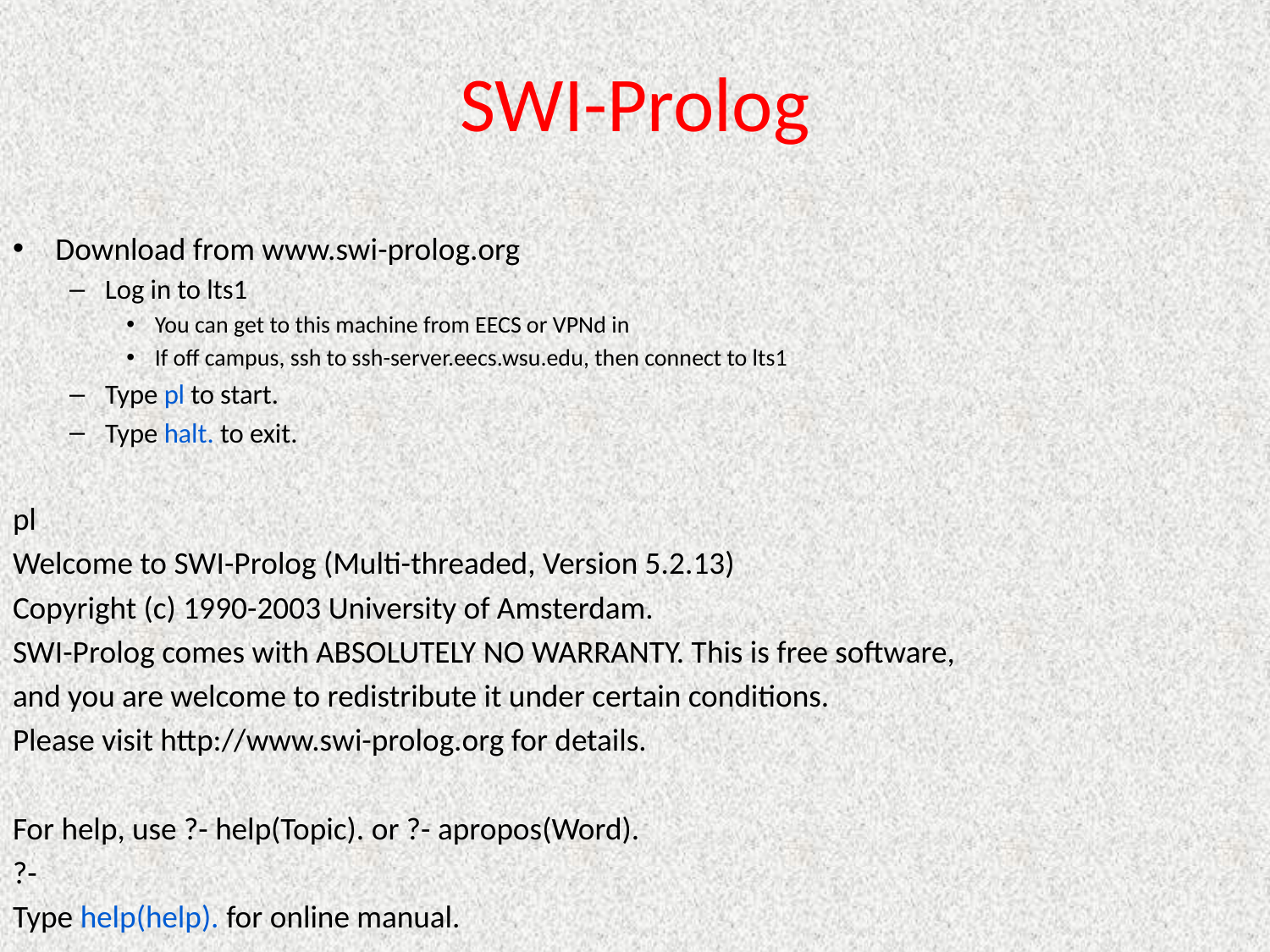

# SWI-Prolog
Download from www.swi-prolog.org
Log in to lts1
You can get to this machine from EECS or VPNd in
If off campus, ssh to ssh-server.eecs.wsu.edu, then connect to lts1
Type pl to start.
Type halt. to exit.

pl
Welcome to SWI-Prolog (Multi-threaded, Version 5.2.13)
Copyright (c) 1990-2003 University of Amsterdam.
SWI-Prolog comes with ABSOLUTELY NO WARRANTY. This is free software,
and you are welcome to redistribute it under certain conditions.
Please visit http://www.swi-prolog.org for details.

For help, use ?- help(Topic). or ?- apropos(Word).
?-
Type help(help). for online manual.